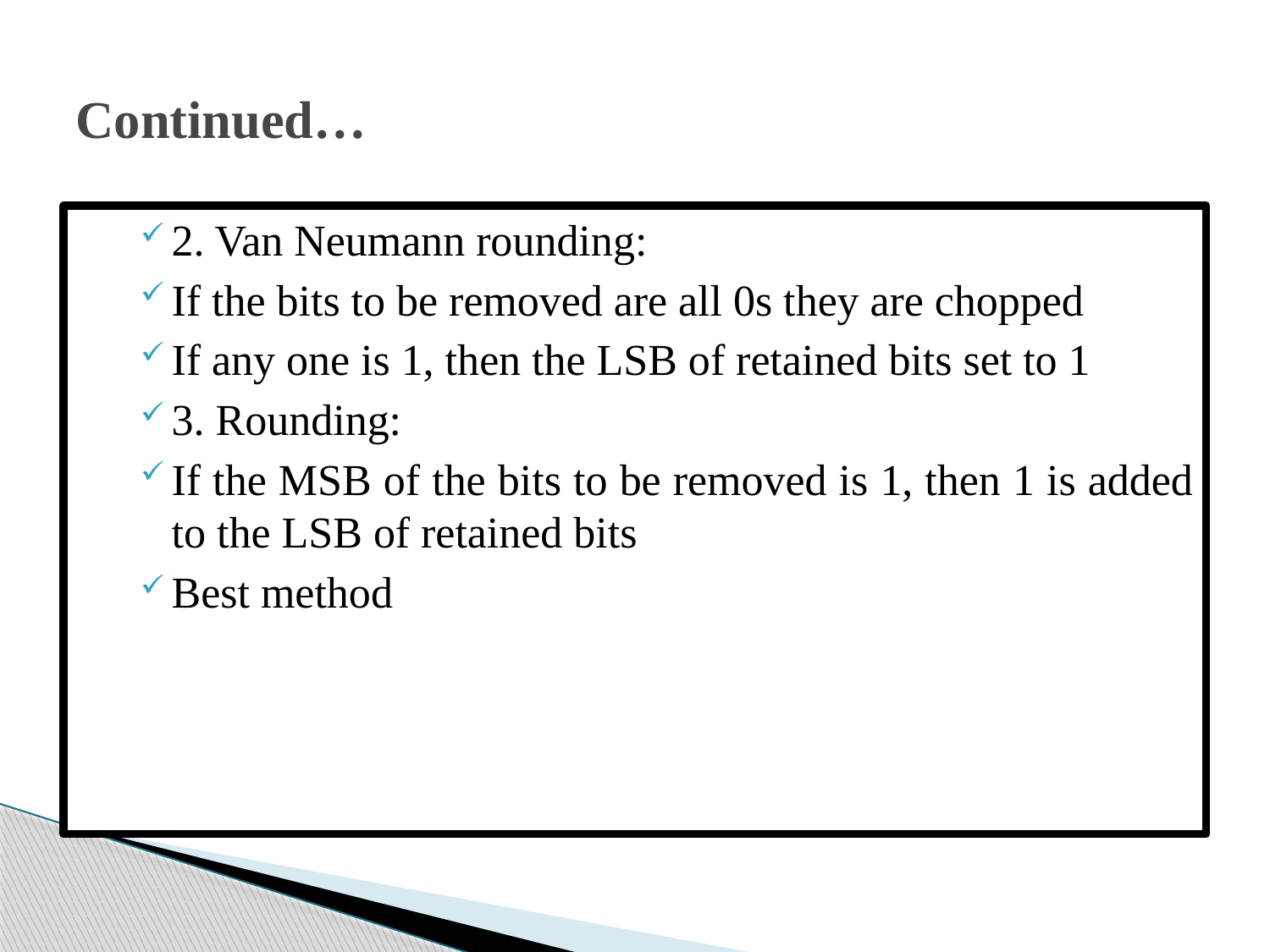

# Continued…
2. Van Neumann rounding:
If the bits to be removed are all 0s they are chopped
If any one is 1, then the LSB of retained bits set to 1
3. Rounding:
If the MSB of the bits to be removed is 1, then 1 is added to the LSB of retained bits
Best method